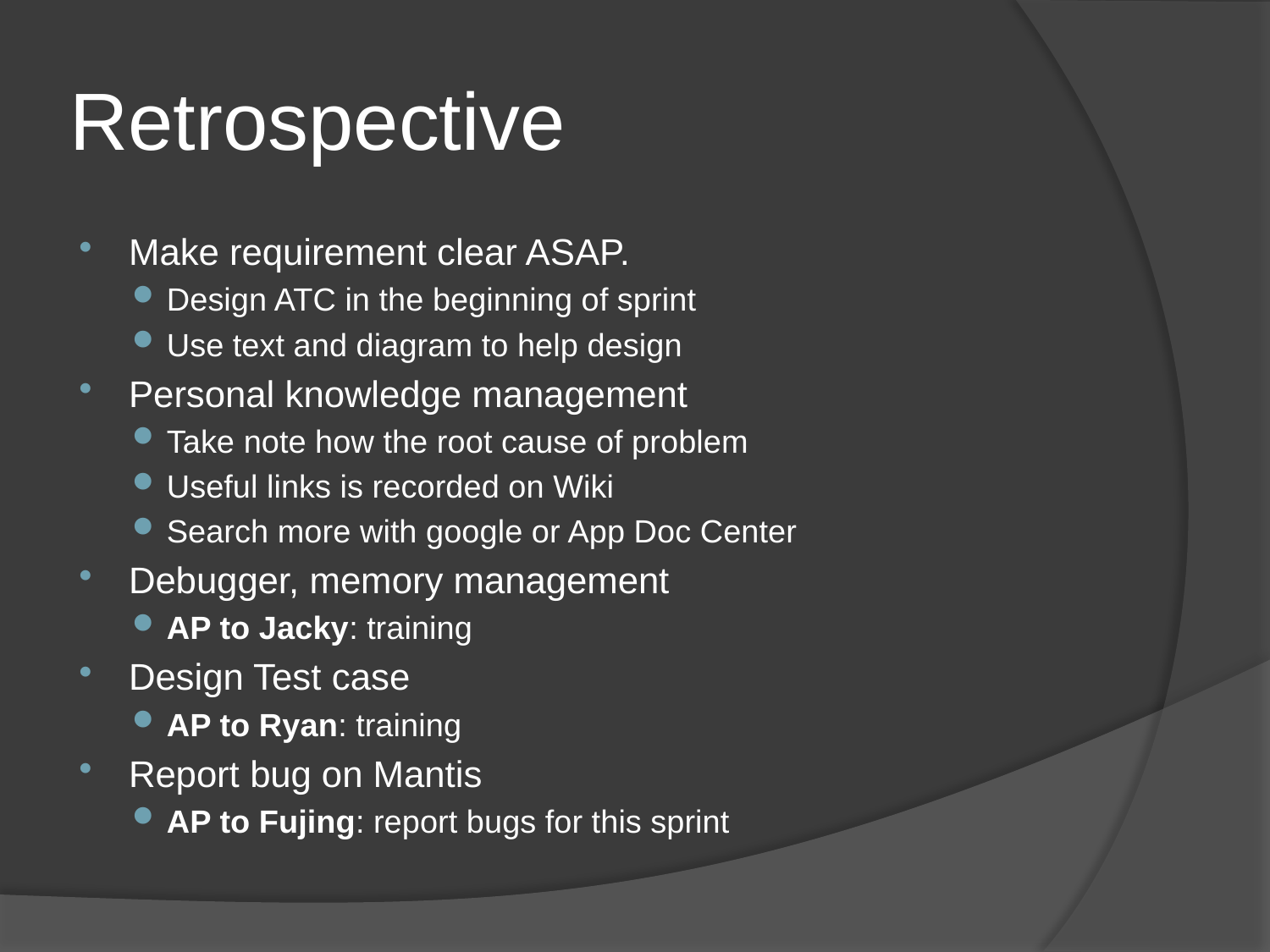

# Retrospective
Make requirement clear ASAP.
Design ATC in the beginning of sprint
Use text and diagram to help design
Personal knowledge management
Take note how the root cause of problem
Useful links is recorded on Wiki
Search more with google or App Doc Center
Debugger, memory management
AP to Jacky: training
Design Test case
AP to Ryan: training
Report bug on Mantis
AP to Fujing: report bugs for this sprint